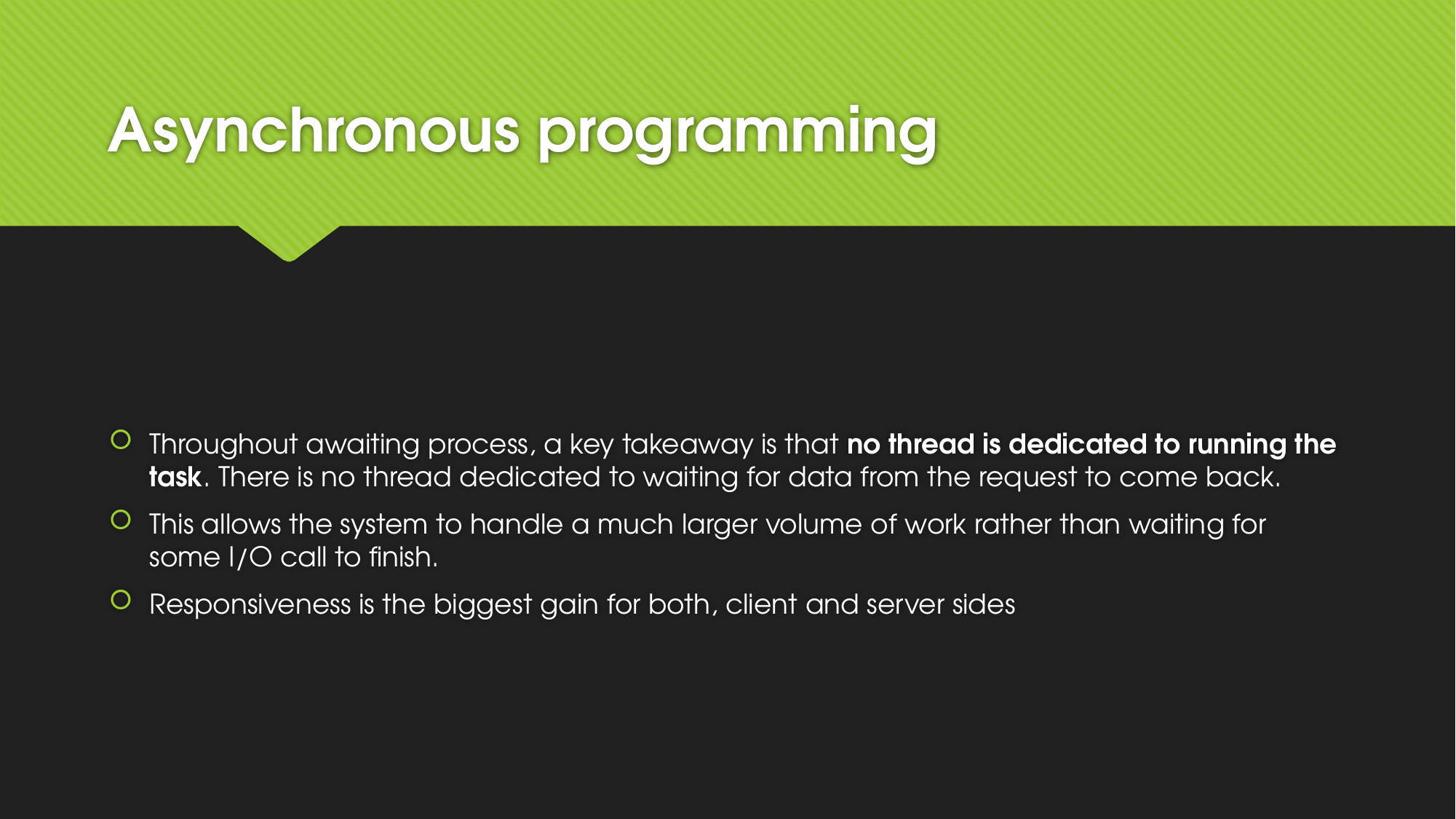

# Asynchronous programming
Throughout awaiting process, a key takeaway is that no thread is dedicated to running the task. There is no thread dedicated to waiting for data from the request to come back.
This allows the system to handle a much larger volume of work rather than waiting for some I/O call to finish.
Responsiveness is the biggest gain for both, client and server sides